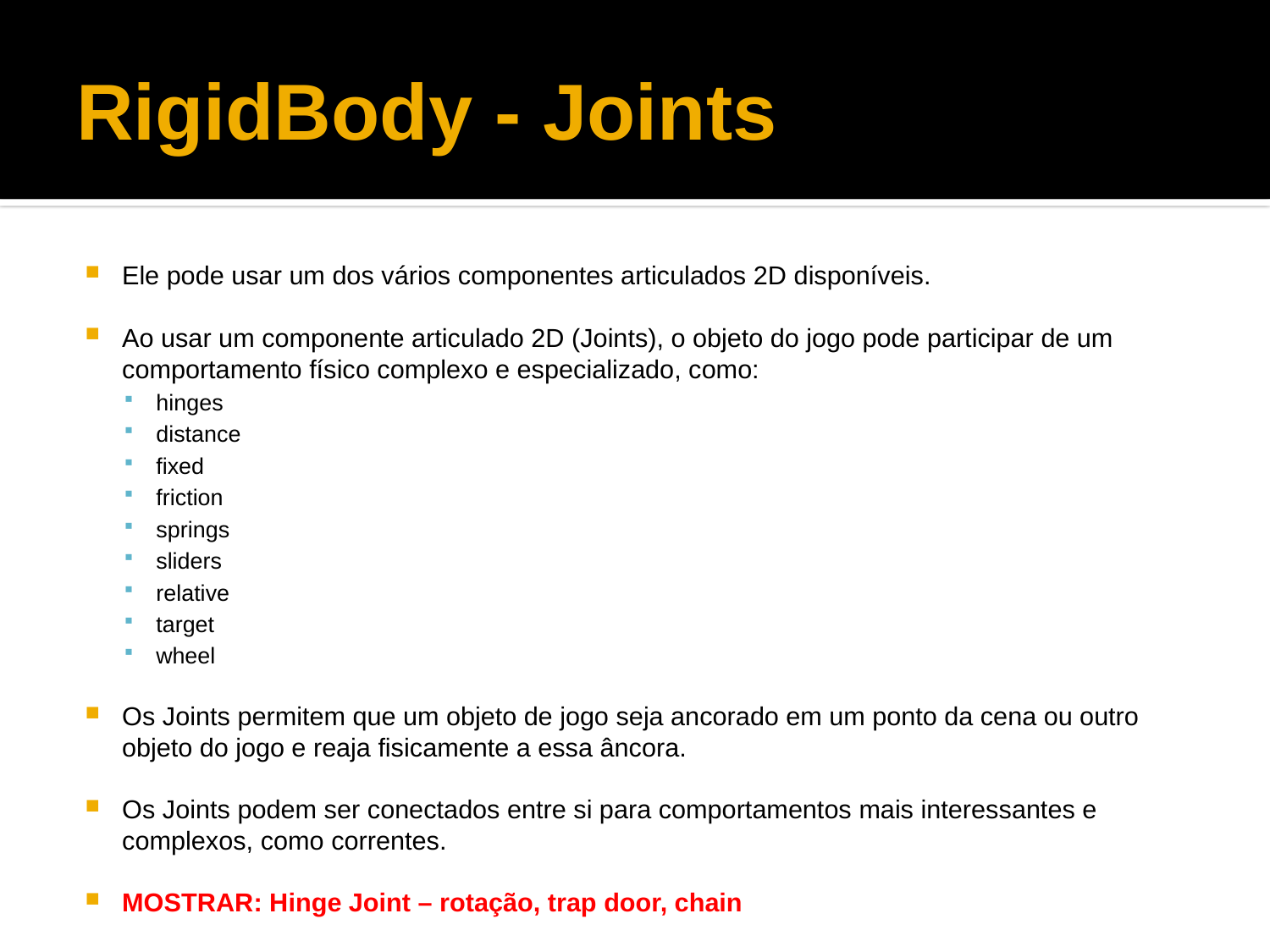

# RigidBody - Joints
Ele pode usar um dos vários componentes articulados 2D disponíveis.

Ao usar um componente articulado 2D (Joints), o objeto do jogo pode participar de um comportamento físico complexo e especializado, como:
hinges
distance
fixed
friction
springs
sliders
relative
target
wheel

Os Joints permitem que um objeto de jogo seja ancorado em um ponto da cena ou outro objeto do jogo e reaja fisicamente a essa âncora.

Os Joints podem ser conectados entre si para comportamentos mais interessantes e complexos, como correntes.

MOSTRAR: Hinge Joint – rotação, trap door, chain